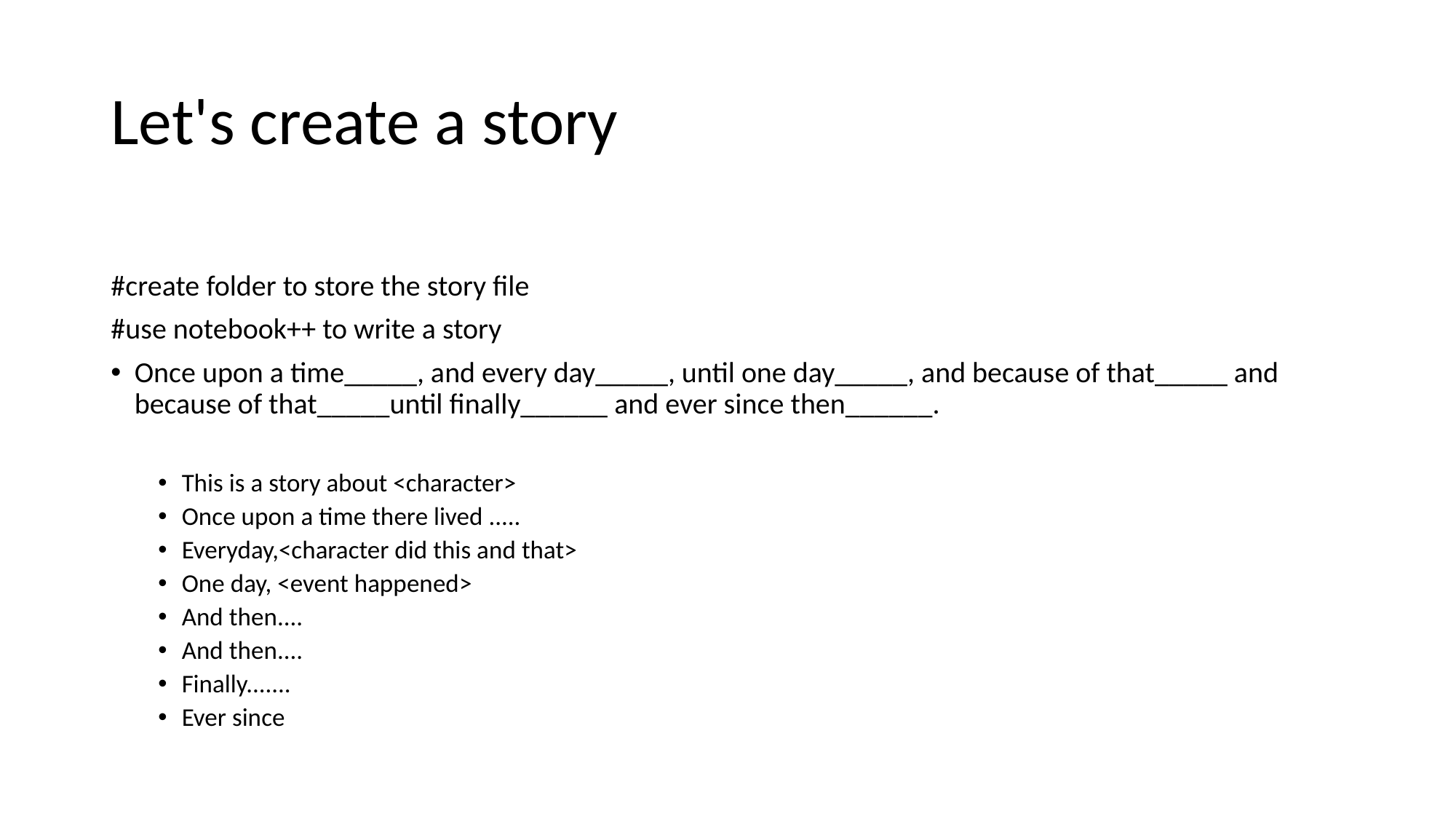

# Let's create a story

#create folder to store the story file
#use notebook++ to write a story
Once upon a time_____, and every day_____, until one day_____, and because of that_____ and because of that_____until finally______ and ever since then______.

This is a story about <character>
Once upon a time there lived .....
Everyday,<character did this and that>
One day, <event happened>
And then....
And then....
Finally.......
Ever since